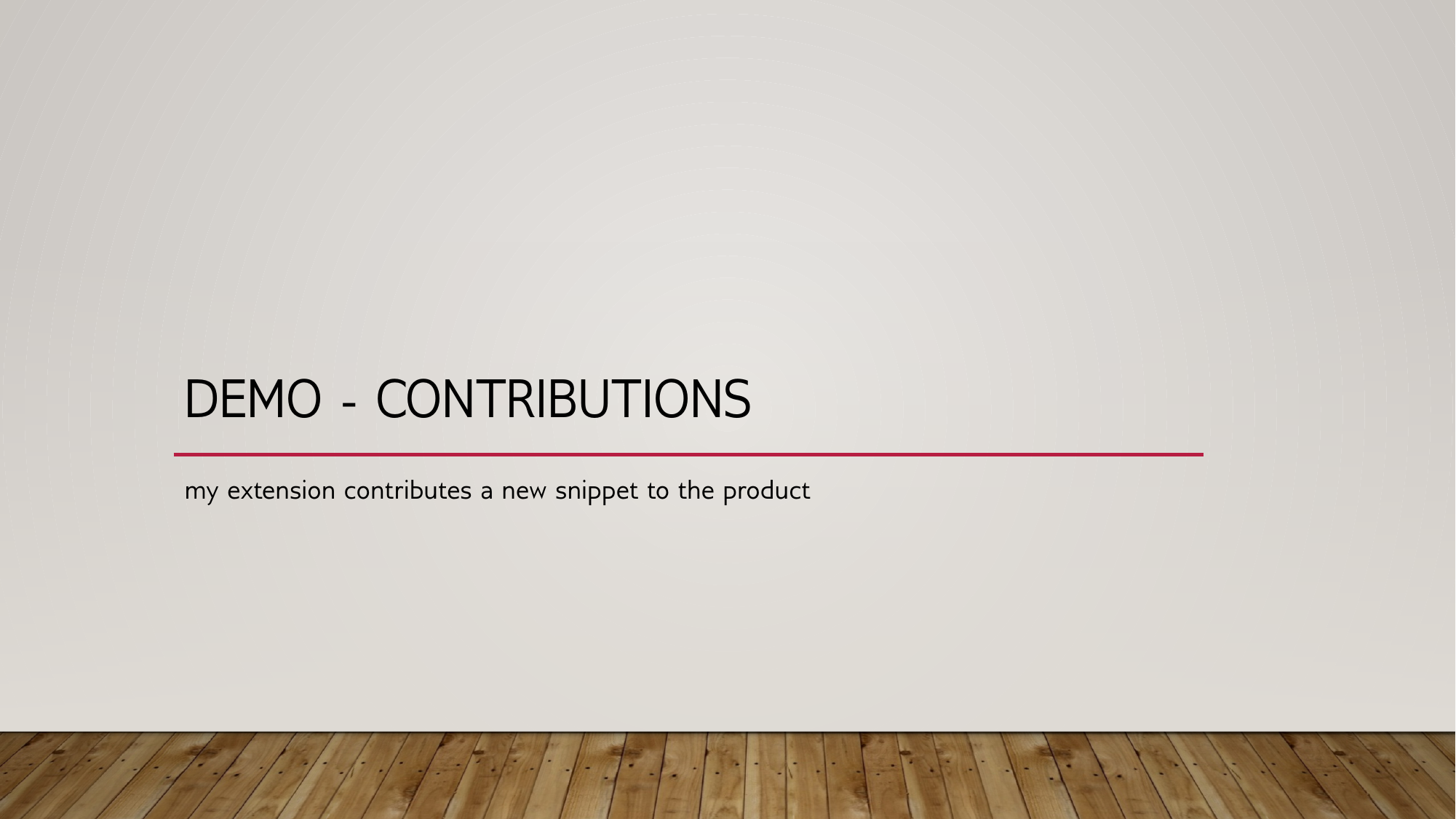

# demo - contributions
my extension contributes a new snippet to the product